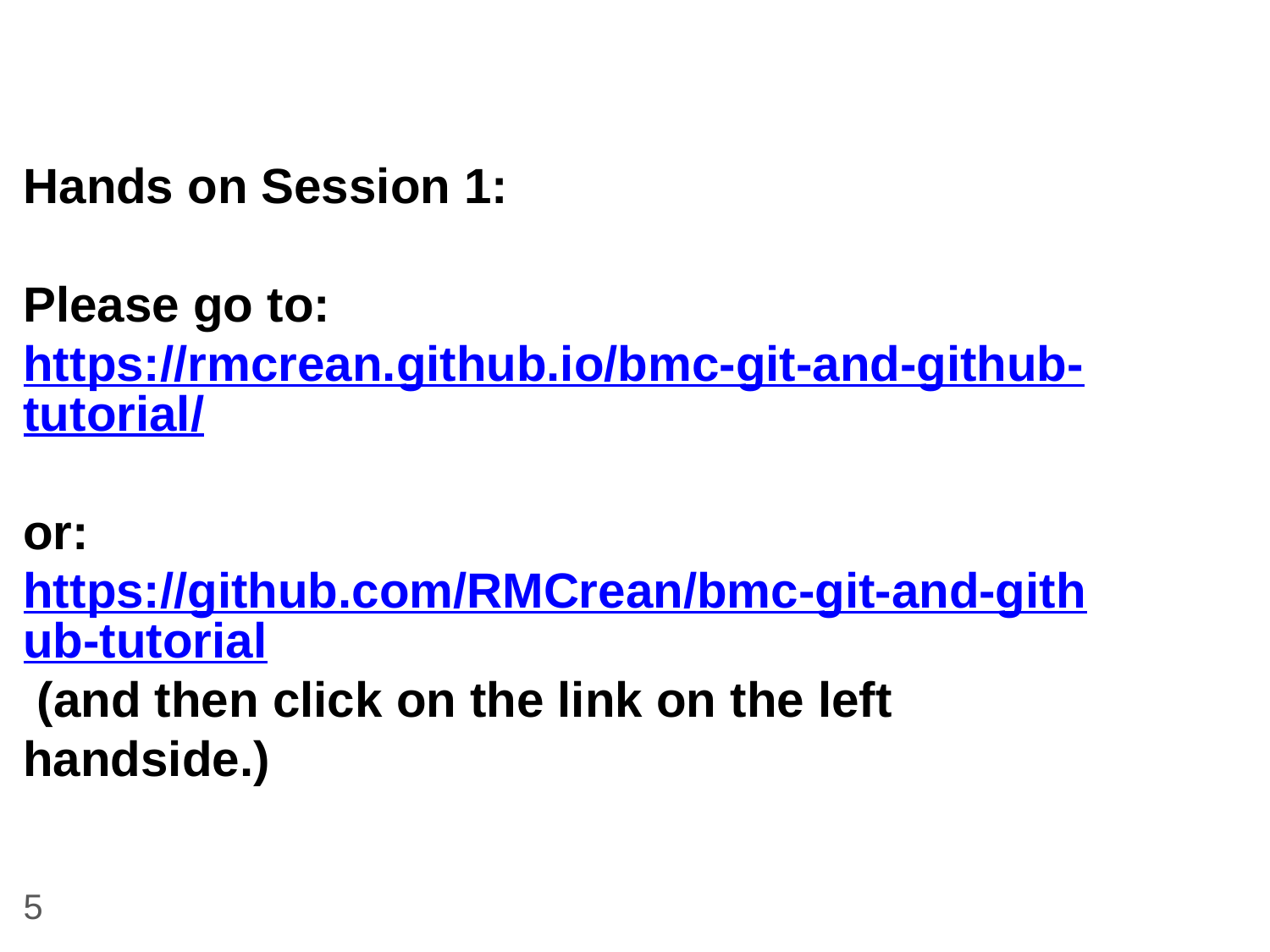

# Hands on Session 1: Please go to: https://rmcrean.github.io/bmc-git-and-github-tutorial/ or: https://github.com/RMCrean/bmc-git-and-github-tutorial (and then click on the link on the left handside.)
5